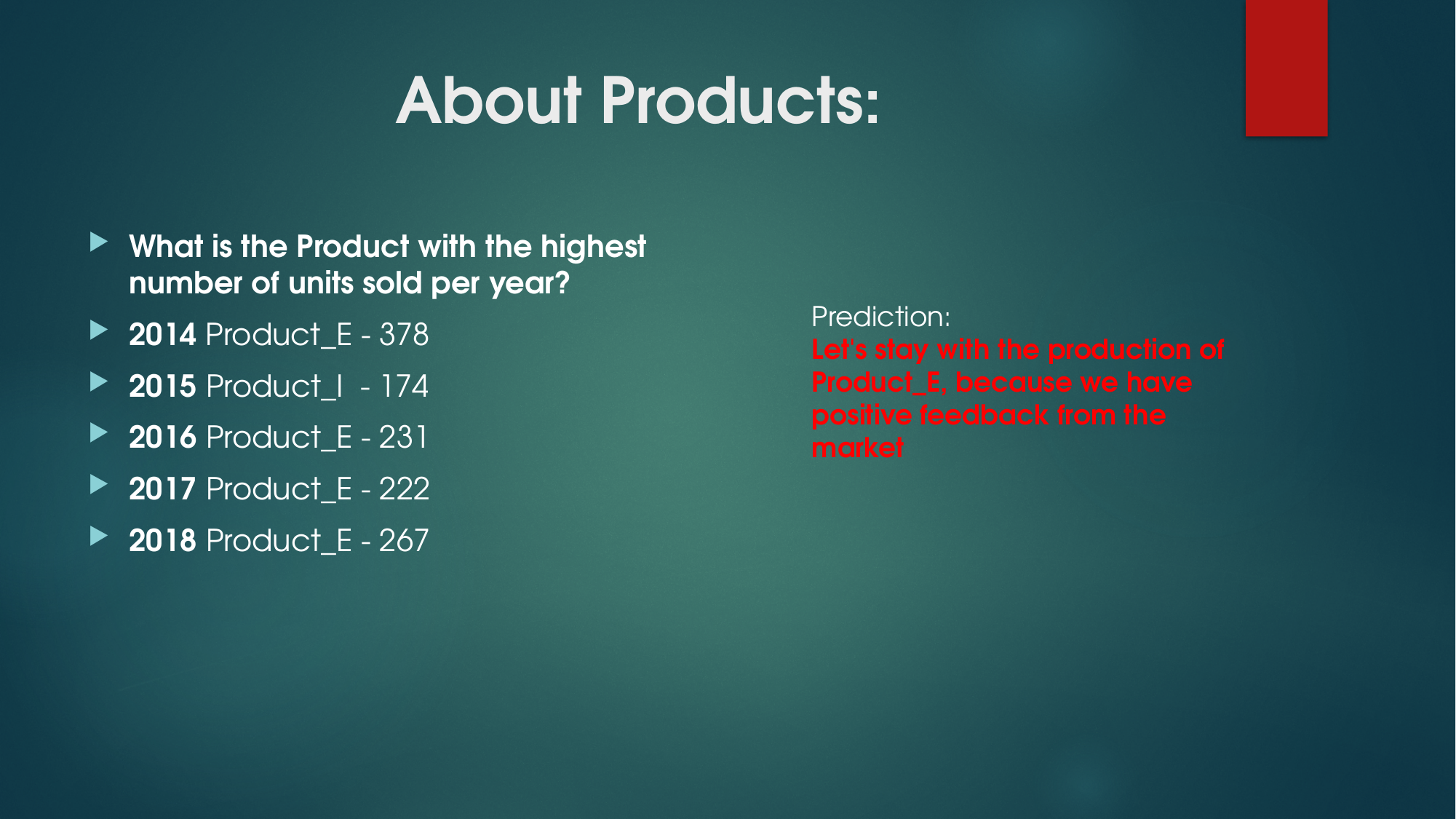

# About Products:
What is the Product with the highest number of units sold per year?
2014 Product_E - 378
2015 Product_I  - 174
2016 Product_E - 231
2017 Product_E - 222
2018 Product_E - 267

Prediction:
Let's stay with the production of Product_E, because we have positive feedback from the market